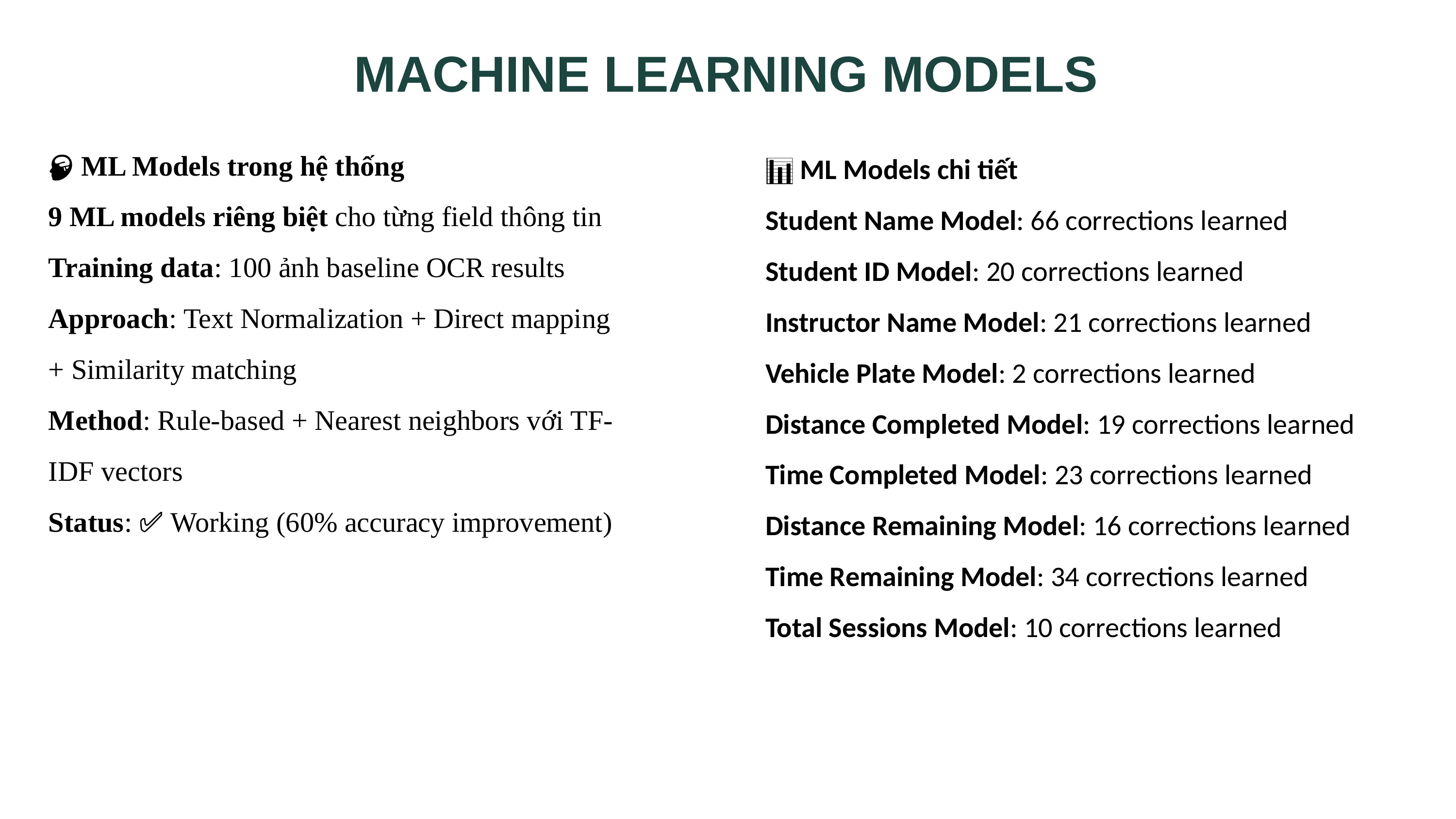

MACHINE LEARNING MODELS
🧠 ML Models trong hệ thống
9 ML models riêng biệt cho từng field thông tin
Training data: 100 ảnh baseline OCR results
Approach: Text Normalization + Direct mapping + Similarity matching
Method: Rule-based + Nearest neighbors với TF-IDF vectors
Status: ✅ Working (60% accuracy improvement)
📊 ML Models chi tiết
Student Name Model: 66 corrections learned
Student ID Model: 20 corrections learned
Instructor Name Model: 21 corrections learned
Vehicle Plate Model: 2 corrections learned
Distance Completed Model: 19 corrections learned
Time Completed Model: 23 corrections learned
Distance Remaining Model: 16 corrections learned
Time Remaining Model: 34 corrections learned
Total Sessions Model: 10 corrections learned